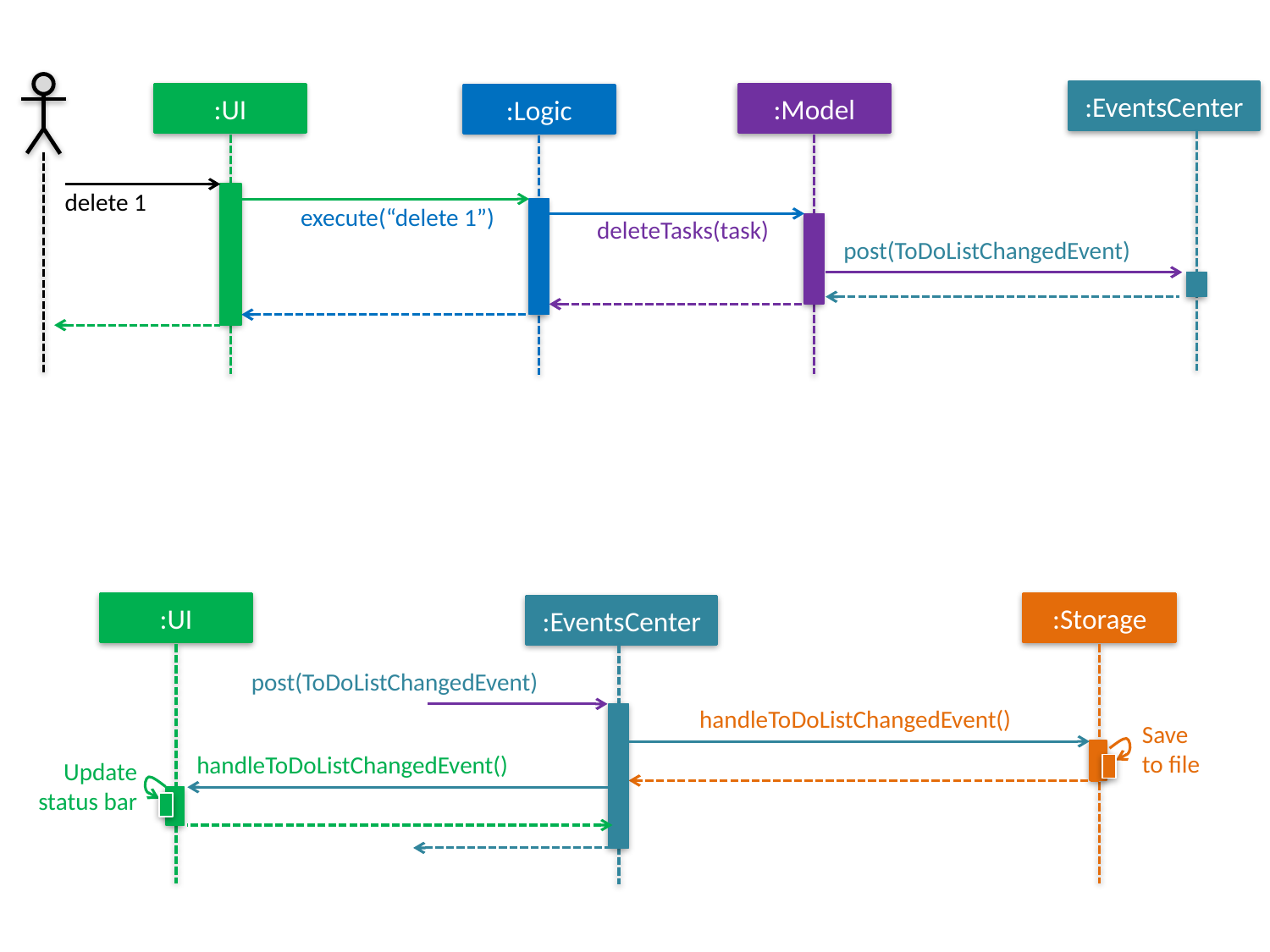

:EventsCenter
:UI
:Model
:Logic

delete 1

execute(“delete 1”)

deleteTasks(task)
post(ToDoListChangedEvent)

:UI
:Storage
:EventsCenter
post(ToDoListChangedEvent)
handleToDoListChangedEvent()

Save
to file

handleToDoListChangedEvent()
Update status bar